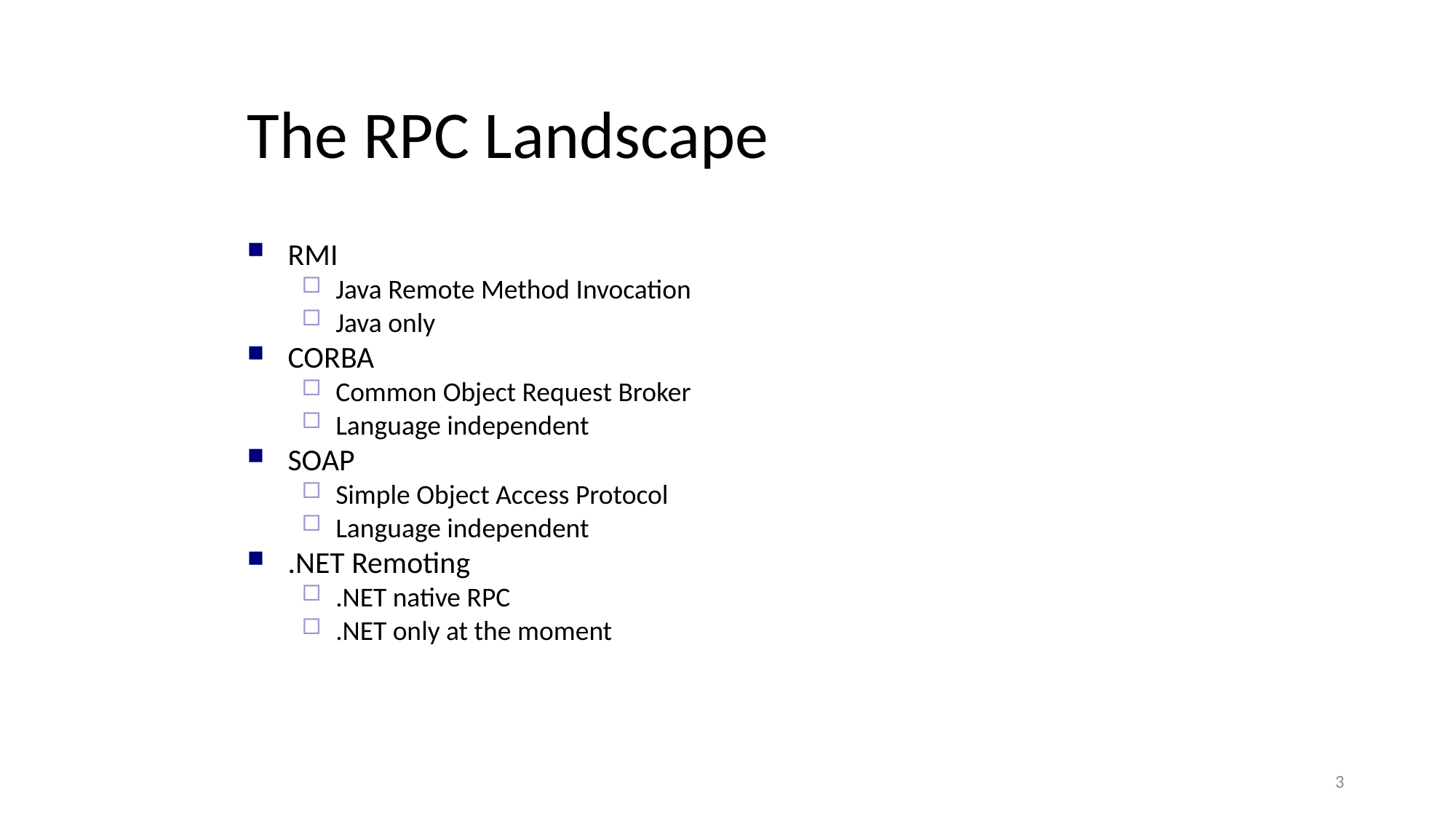

The RPC Landscape
RMI
Java Remote Method Invocation
Java only
CORBA
Common Object Request Broker
Language independent
SOAP
Simple Object Access Protocol
Language independent
.NET Remoting
.NET native RPC
.NET only at the moment
3